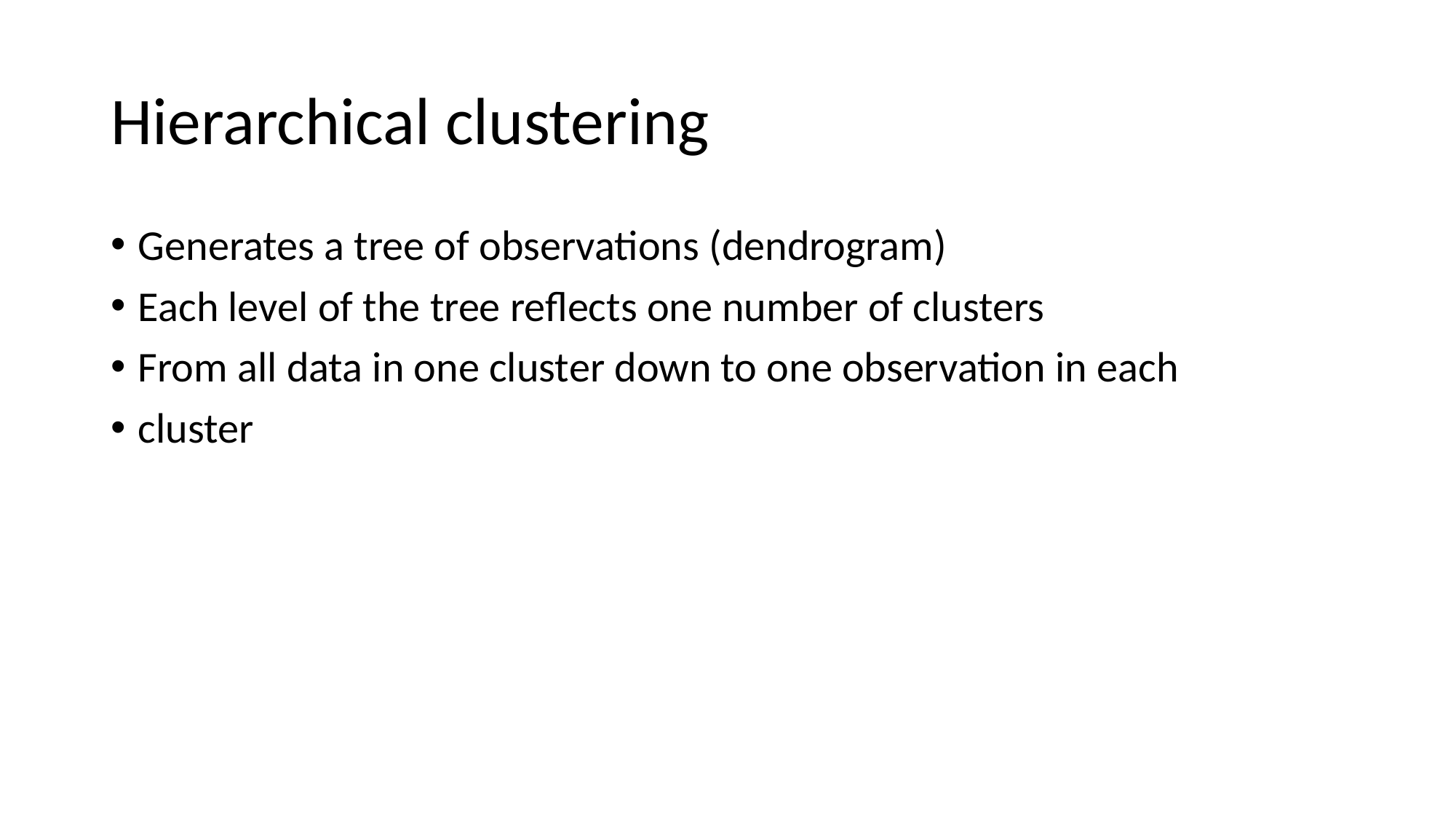

# Hierarchical clustering
Generates a tree of observations (dendrogram)
Each level of the tree reflects one number of clusters
From all data in one cluster down to one observation in each
cluster